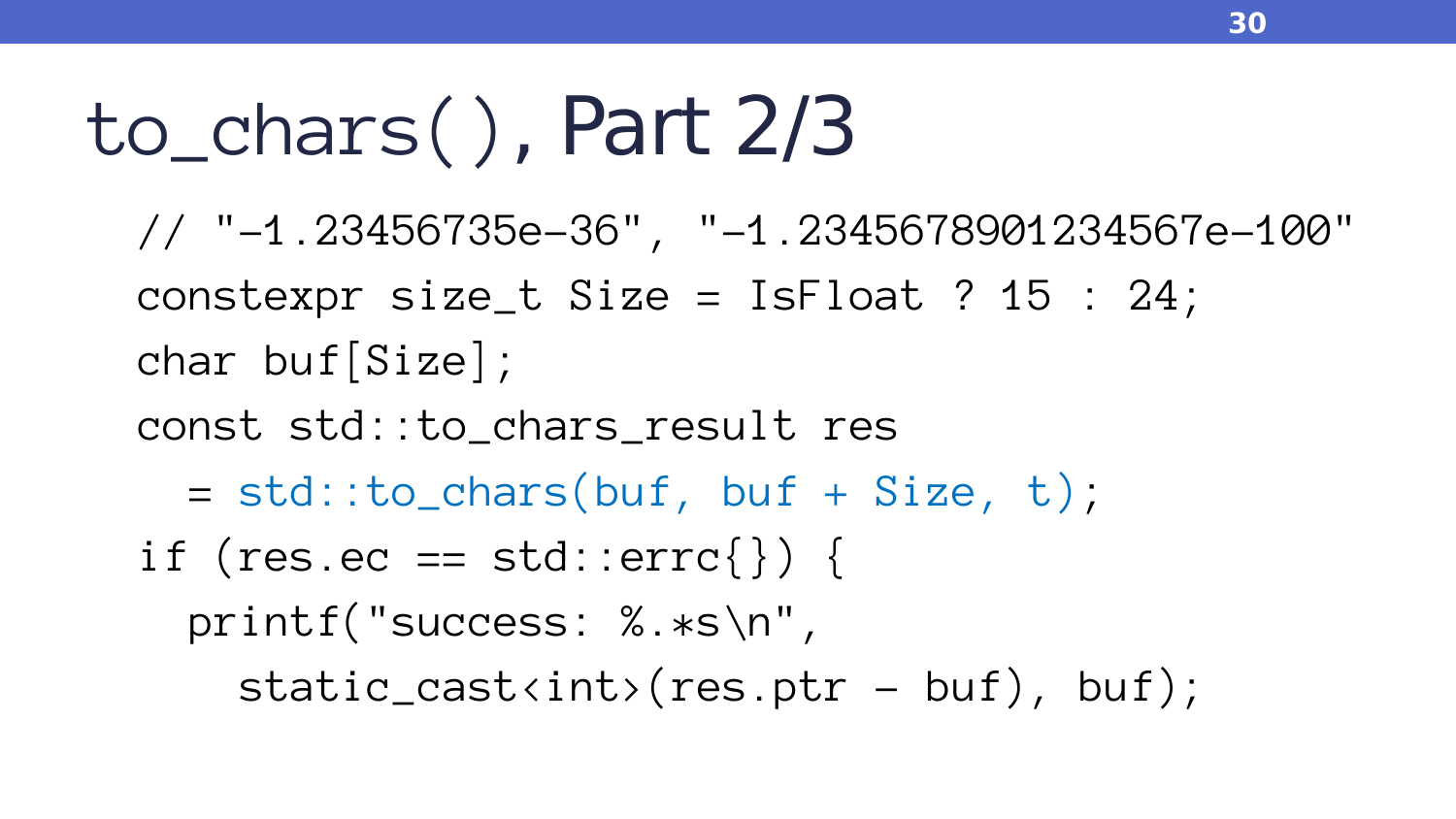

30
# to_chars(), Part 2/3
  // "-1.23456735e-36", "-1.2345678901234567e-100"
  constexpr size_t Size = IsFloat ? 15 : 24;
  char buf[Size];
  const std::to_chars_result res
    = std::to_chars(buf, buf + Size, t);
  if (res.ec == std::errc{}) {
    printf("success: %.*s\n",
      static_cast<int>(res.ptr - buf), buf);